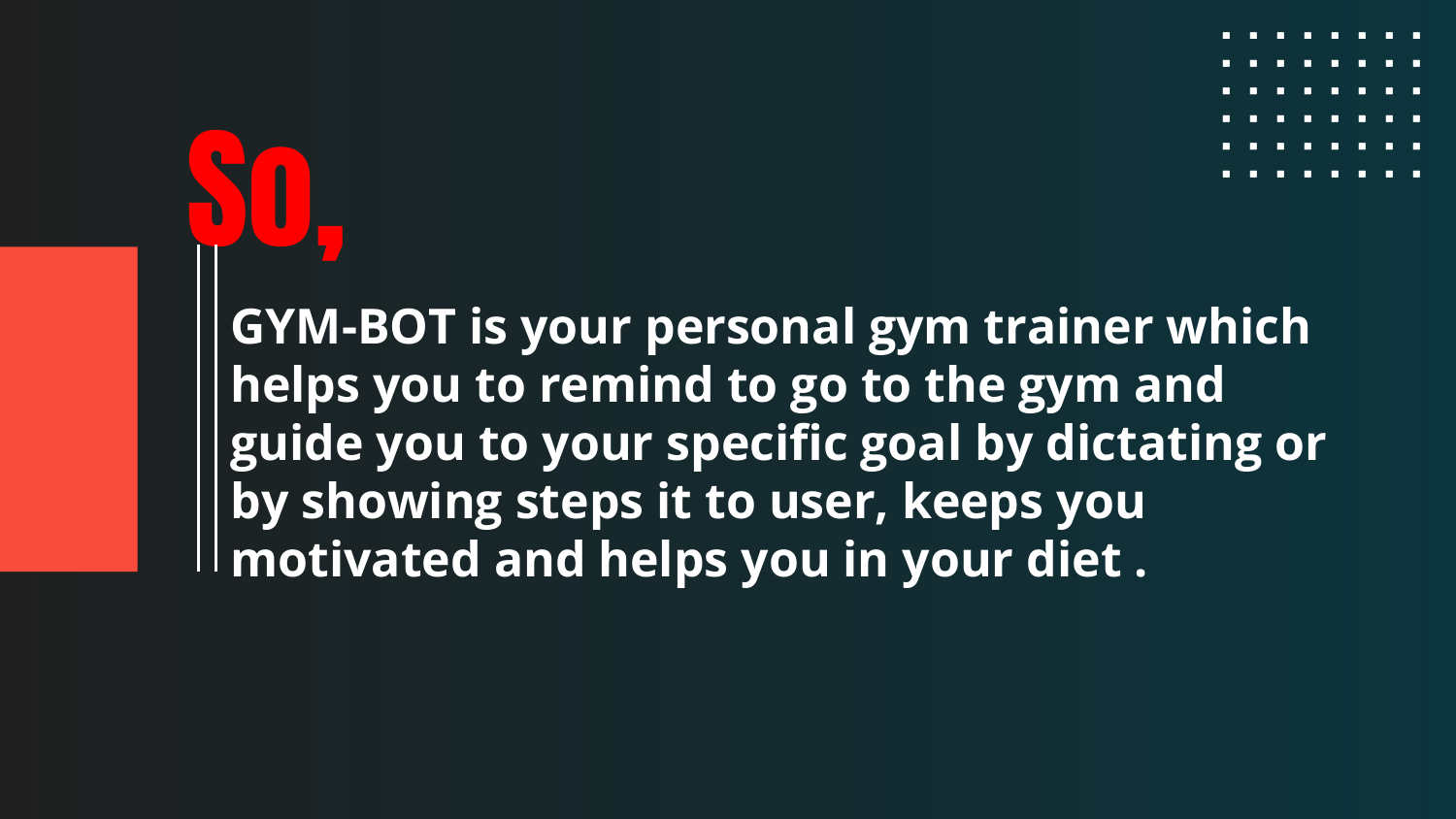

# So,

GYM-BOT is your personal gym trainer which helps you to remind to go to the gym and guide you to your specific goal by dictating or by showing steps it to user, keeps you motivated and helps you in your diet .